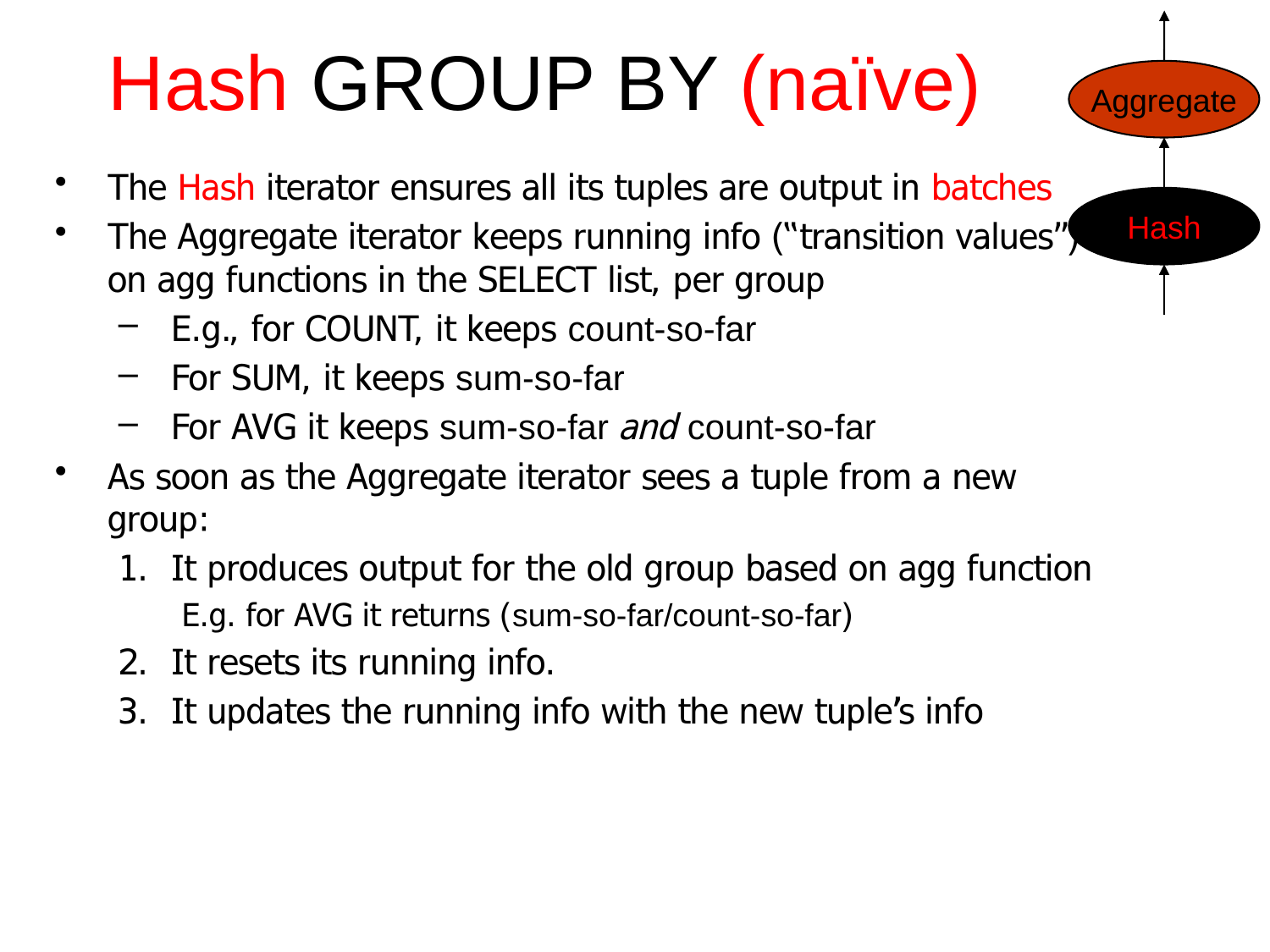

# Hash GROUP BY (naïve)

Aggregate
The Hash iterator ensures all its tuples are output in batches
The Aggregate iterator keeps running info (“transition values”) on agg functions in the SELECT list, per group
E.g., for COUNT, it keeps count-so-far
For SUM, it keeps sum-so-far
For AVG it keeps sum-so-far and count-so-far
As soon as the Aggregate iterator sees a tuple from a new group:
It produces output for the old group based on agg function
E.g. for AVG it returns (sum-so-far/count-so-far)
It resets its running info.
It updates the running info with the new tuple’s info

Hash